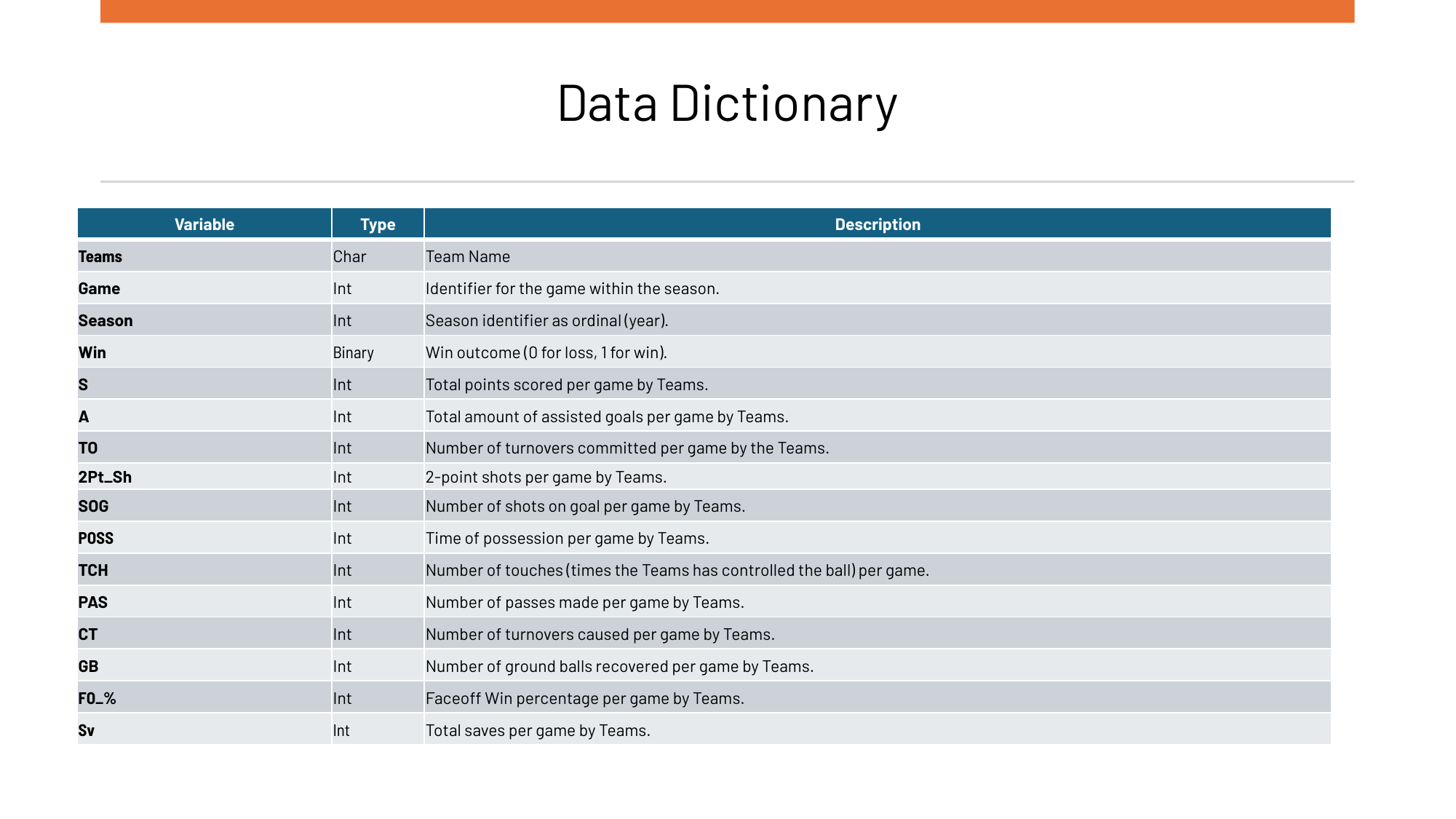

# Data Dictionary

| Variable | Type | Description |
| --- | --- | --- |
| Teams | Char | Team Name |
| Game | Int | Identifier for the game within the season. |
| Season | Int | Season identifier as ordinal (year). |
| Win | Binary | Win outcome (0 for loss, 1 for win). |
| S | Int | Total points scored per game by Teams. |
| A | Int | Total amount of assisted goals per game by Teams. |
| TO | Int | Number of turnovers committed per game by the Teams. |
| 2Pt\_Sh | Int | 2-point shots per game by Teams. |
| SOG | Int | Number of shots on goal per game by Teams. |
| POSS | Int | Time of possession per game by Teams. |
| TCH | Int | Number of touches (times the Teams has controlled the ball) per game. |
| PAS | Int | Number of passes made per game by Teams. |
| CT | Int | Number of turnovers caused per game by Teams. |
| GB | Int | Number of ground balls recovered per game by Teams. |
| FO\_% | Int | Faceoff Win percentage per game by Teams. |
| Sv | Int | Total saves per game by Teams. |